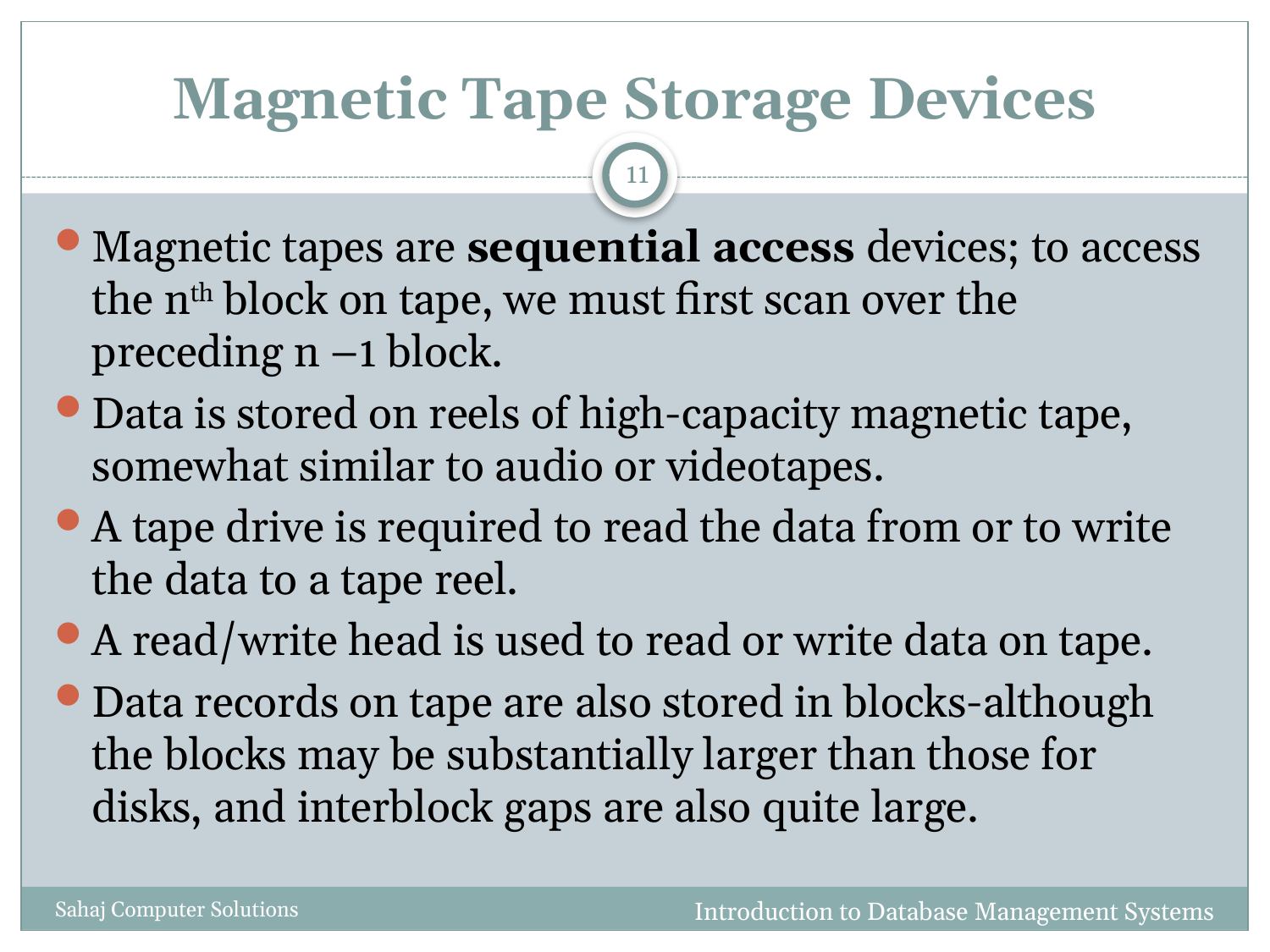

# Magnetic Tape Storage Devices
11
Magnetic tapes are sequential access devices; to access the nth block on tape, we must first scan over the preceding n –1 block.
Data is stored on reels of high-capacity magnetic tape, somewhat similar to audio or videotapes.
A tape drive is required to read the data from or to write the data to a tape reel.
A read/write head is used to read or write data on tape.
Data records on tape are also stored in blocks-although the blocks may be substantially larger than those for disks, and interblock gaps are also quite large.

Introduction to Database Management Systems
Sahaj Computer Solutions